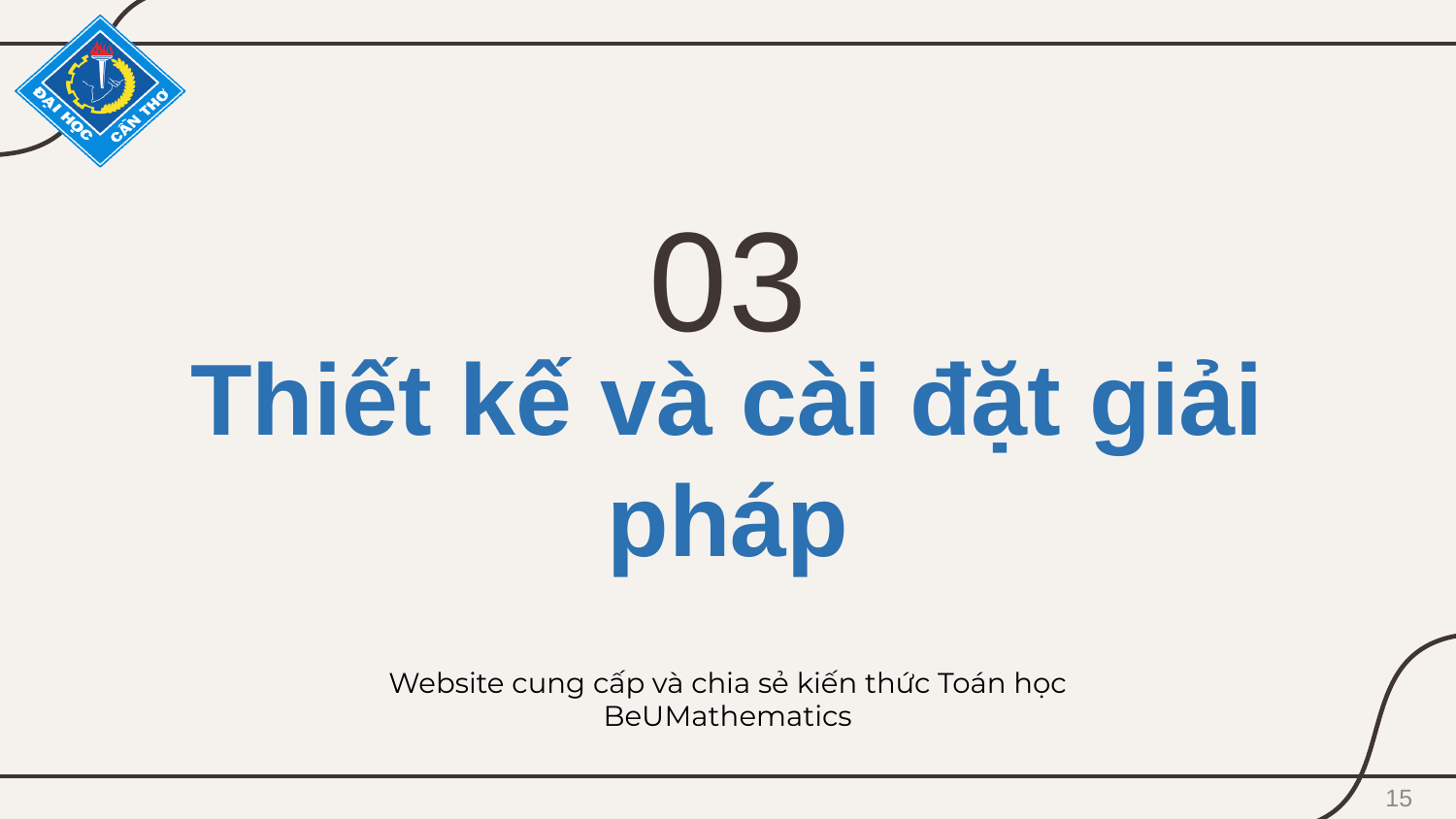

03
# Thiết kế và cài đặt giải pháp
Website cung cấp và chia sẻ kiến thức Toán học BeUMathematics
15